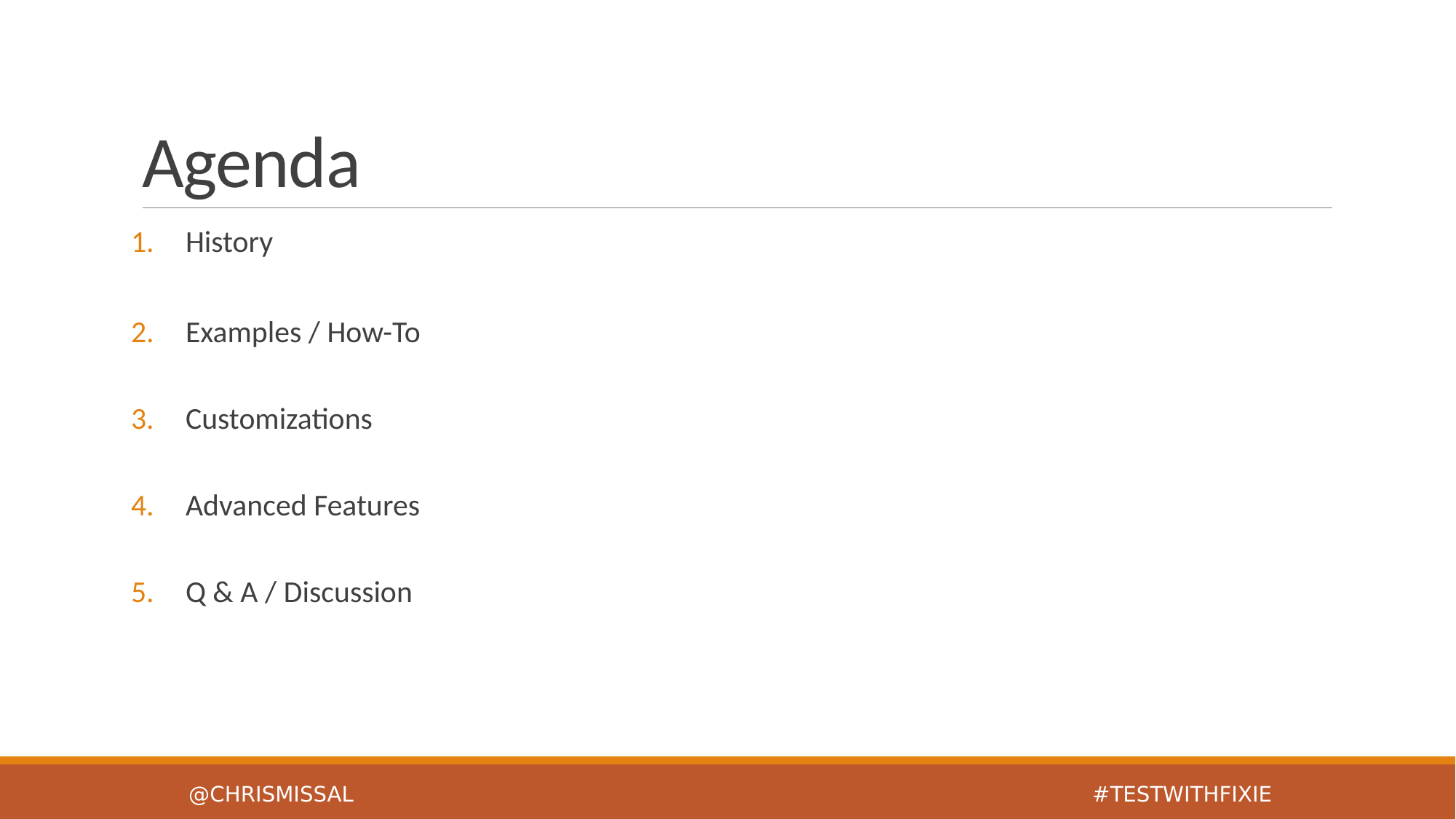

# Agenda
History
Examples / How-To
Customizations
Advanced Features
Q & A / Discussion
@ChrisMissal                                                                                                              #testwithfixie